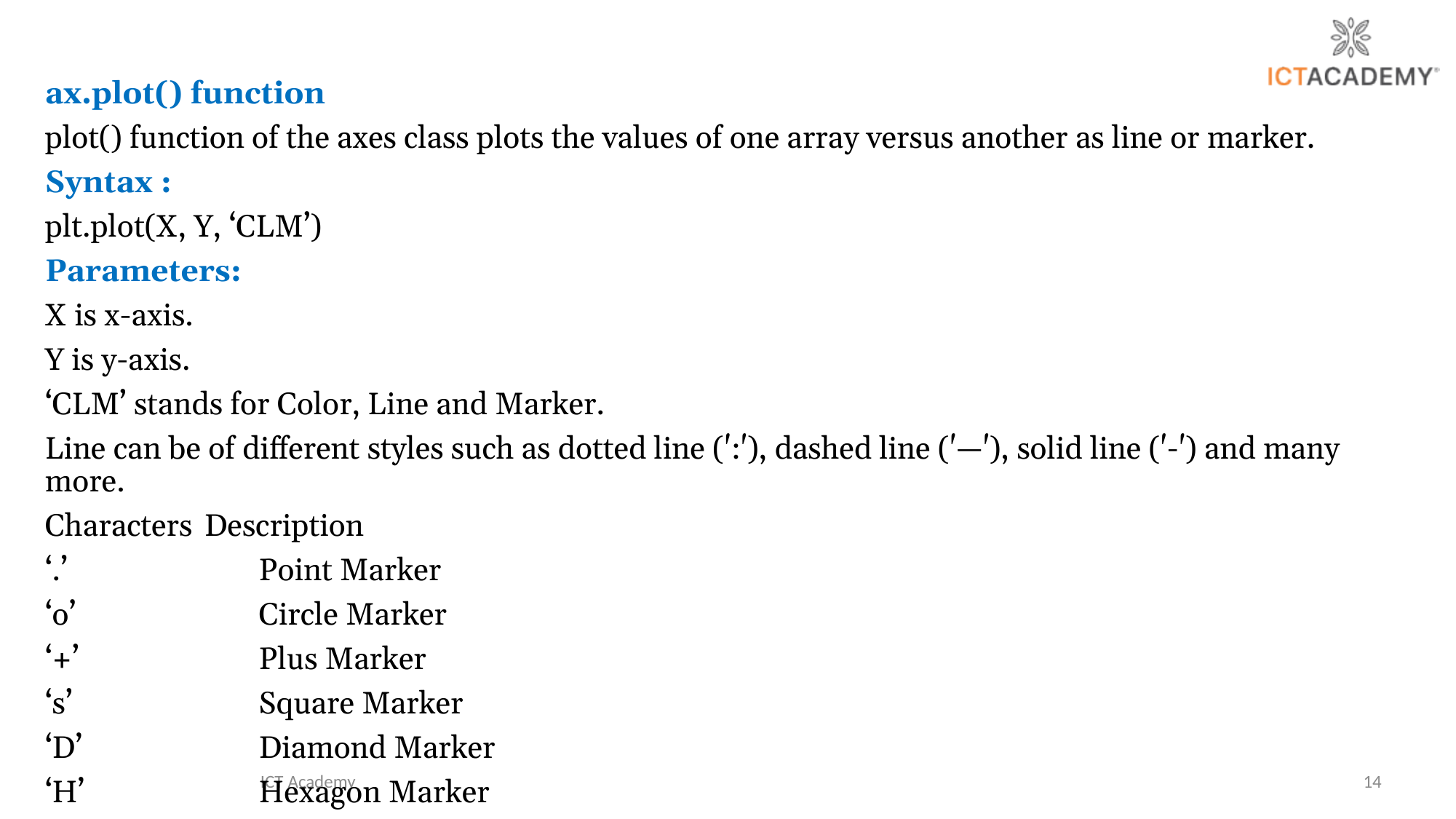

ax.plot() function
plot() function of the axes class plots the values of one array versus another as line or marker.
Syntax :
plt.plot(X, Y, ‘CLM’)
Parameters:
X is x-axis.
Y is y-axis.
‘CLM’ stands for Color, Line and Marker.
Line can be of different styles such as dotted line (':'), dashed line ('—'), solid line ('-') and many more.
Characters	Description
‘.’	                  Point Marker
‘o’	                  Circle Marker
‘+’	                  Plus Marker
‘s’	                  Square Marker
‘D’	                  Diamond Marker
‘H’	                  Hexagon Marker

ICT Academy
14